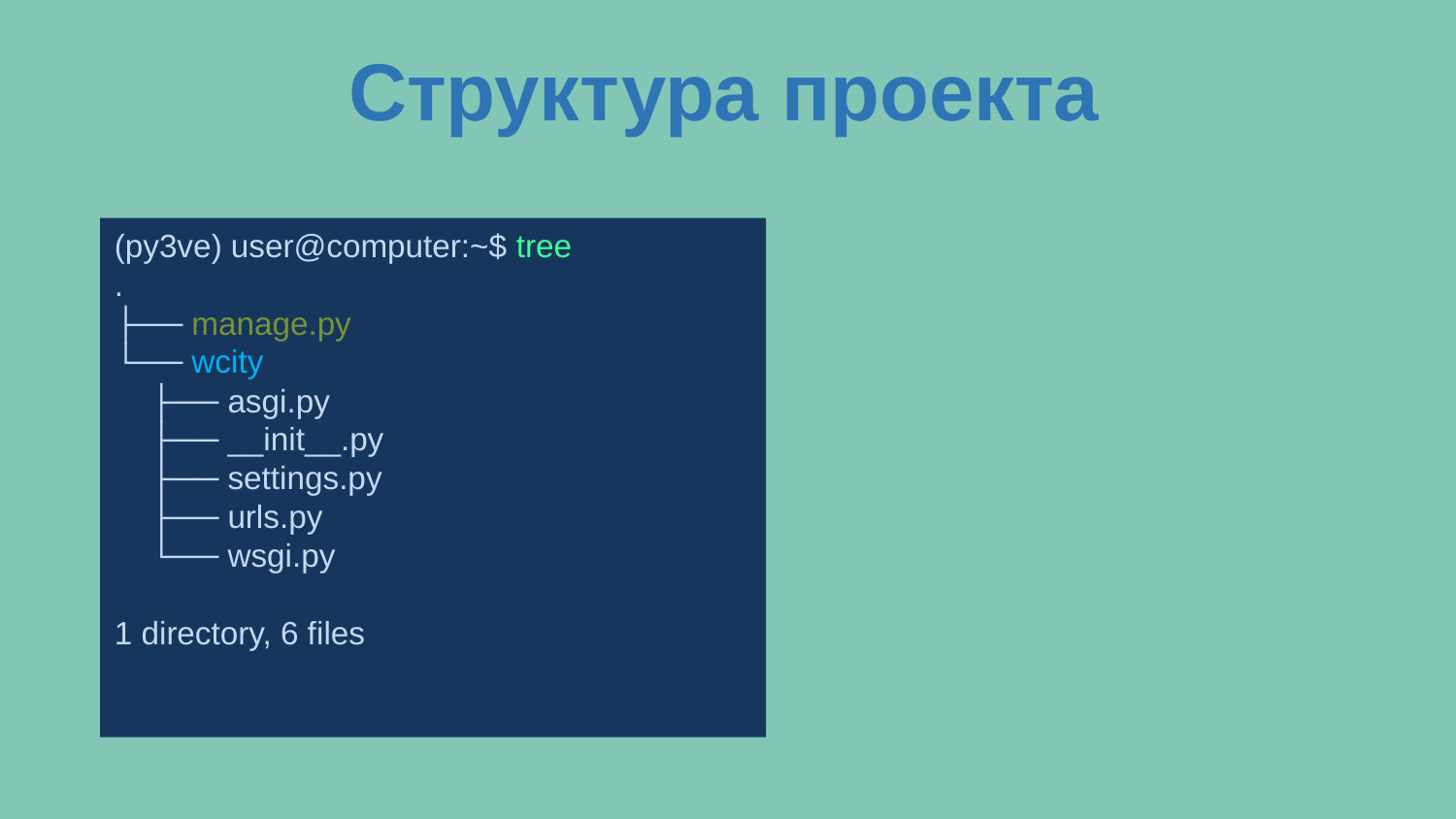

Структура проекта
(py3ve) user@computer:~$ tree
.
├── manage.py
└── wcity
    ├── asgi.py
    ├── __init__.py
    ├── settings.py
    ├── urls.py
    └── wsgi.py

1 directory, 6 files